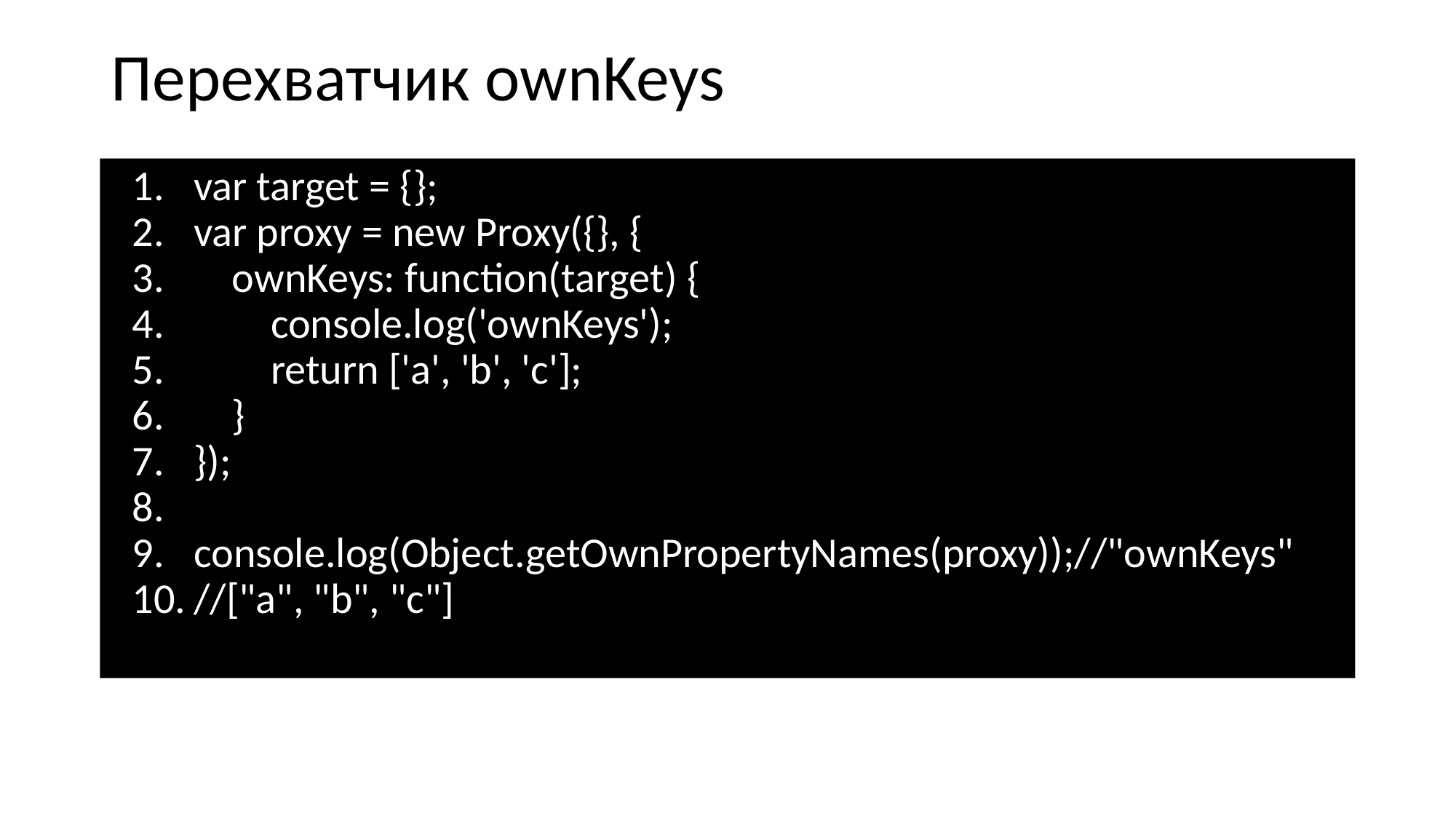

# Перехватчик ownKeys
var target = {};
var proxy = new Proxy({}, {
    ownKeys: function(target) {
        console.log('ownKeys');
        return ['a', 'b', 'c'];
    }
});

console.log(Object.getOwnPropertyNames(proxy));//"ownKeys"
//["a", "b", "c"]